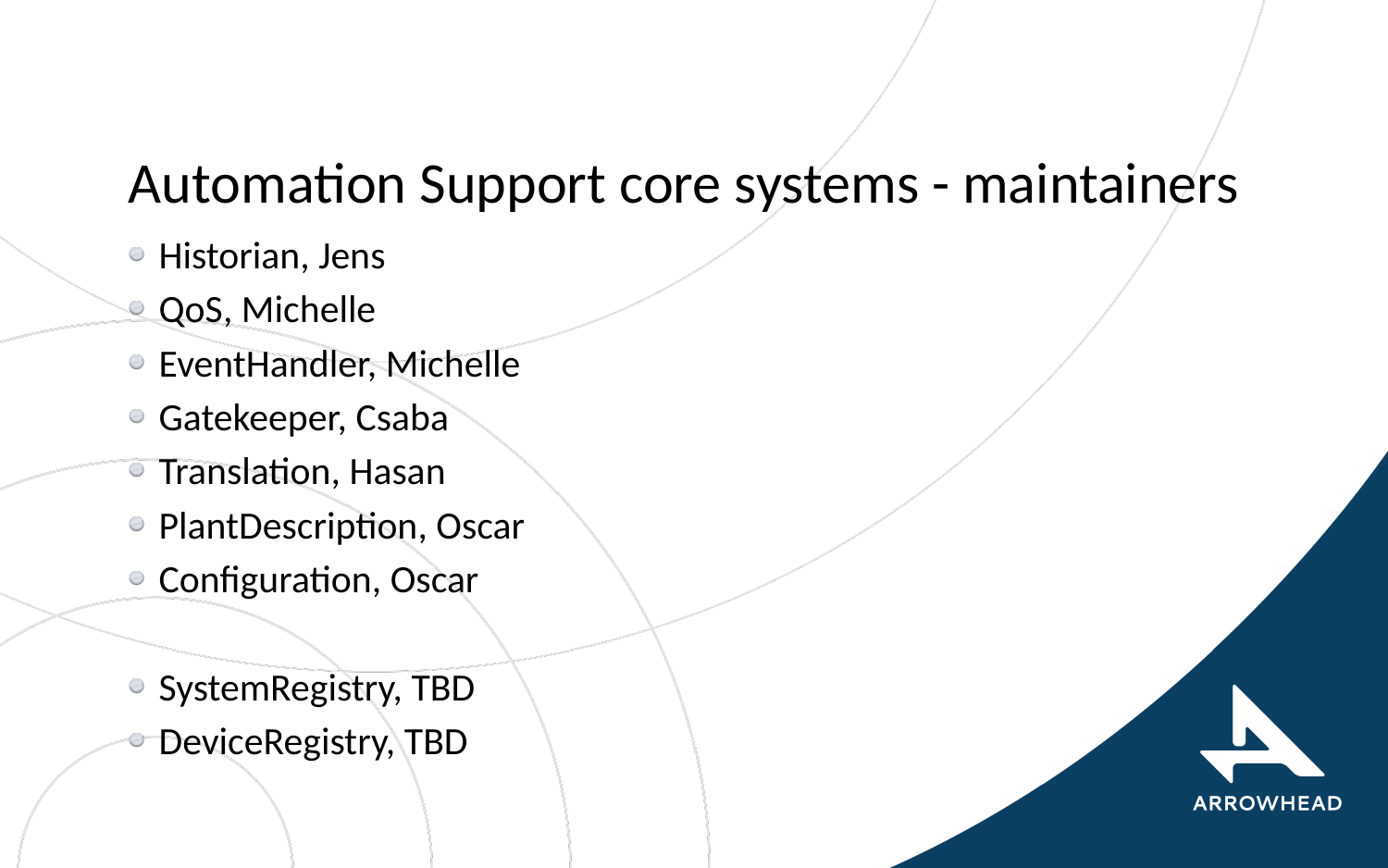

4
# Automation Support core systems - maintainers
Historian, Jens
QoS, Michelle
EventHandler, Michelle
Gatekeeper, Csaba
Translation, Hasan
PlantDescription, Oscar
Configuration, Oscar

SystemRegistry, TBD
DeviceRegistry, TBD